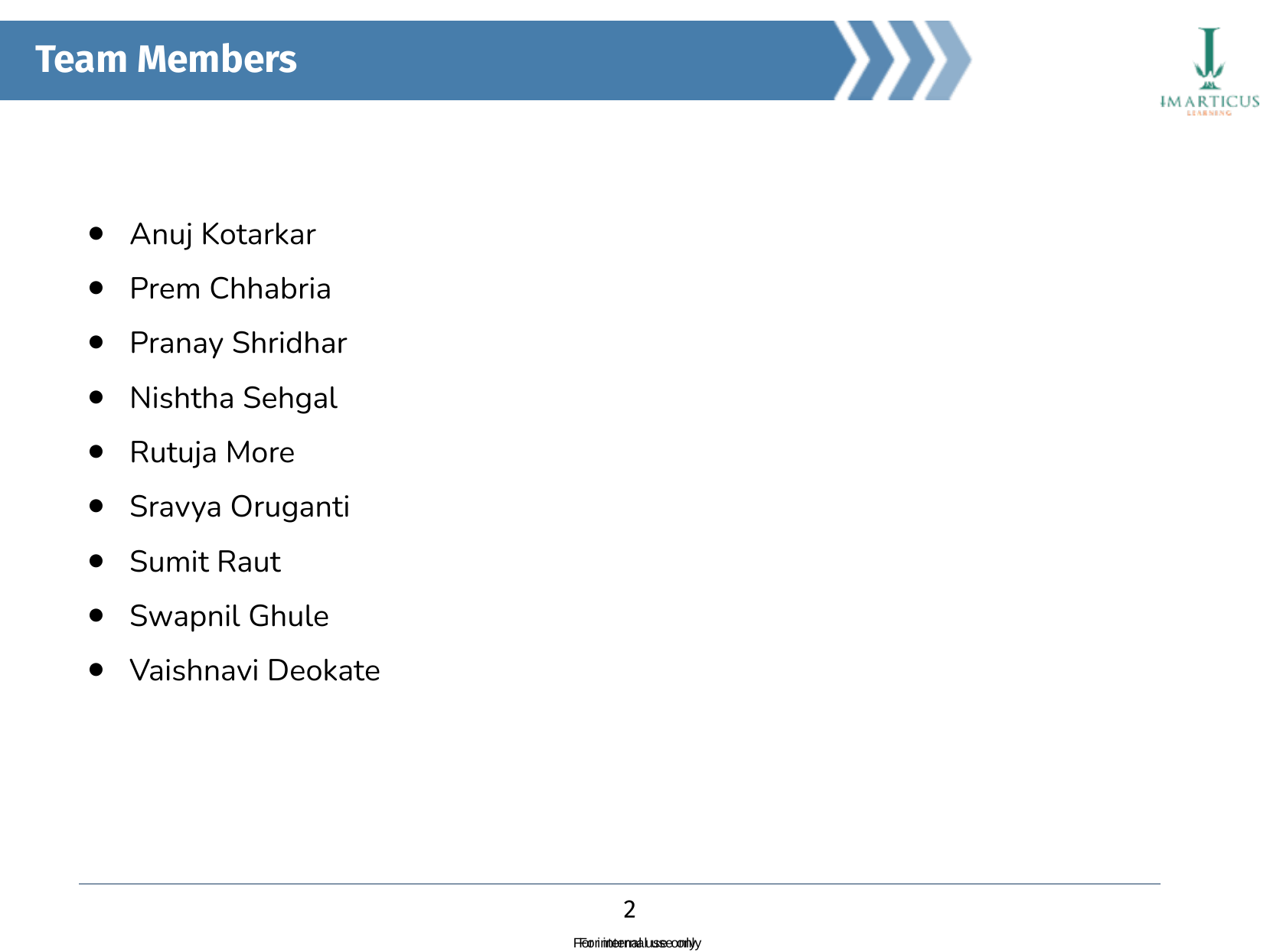

Team Members
Anuj Kotarkar
Prem Chhabria
Pranay Shridhar
Nishtha Sehgal
Rutuja More
Sravya Oruganti
Sumit Raut
Swapnil Ghule
Vaishnavi Deokate